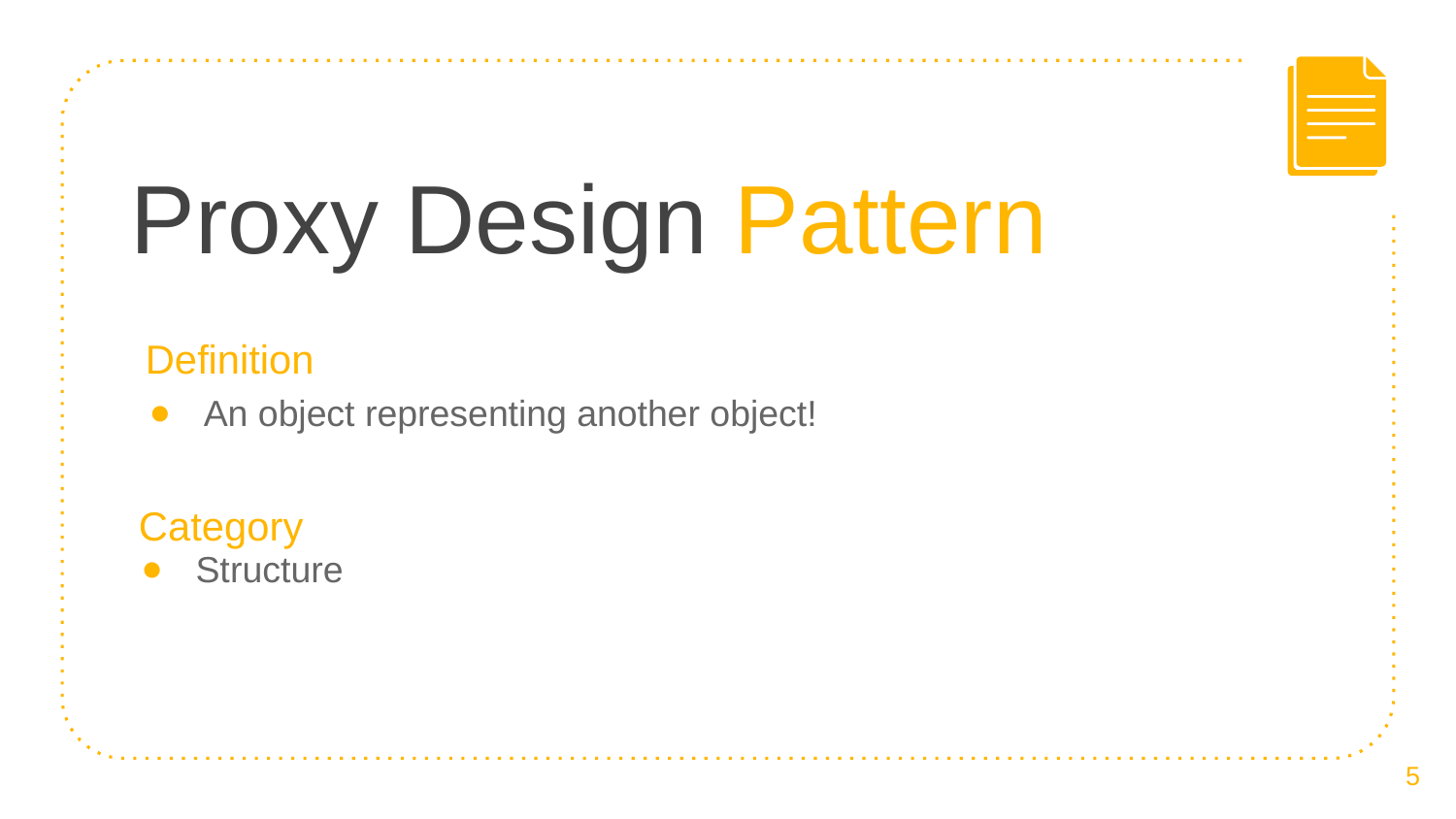

# Proxy Design Pattern
Definition
An object representing another object!
Category
Structure
5